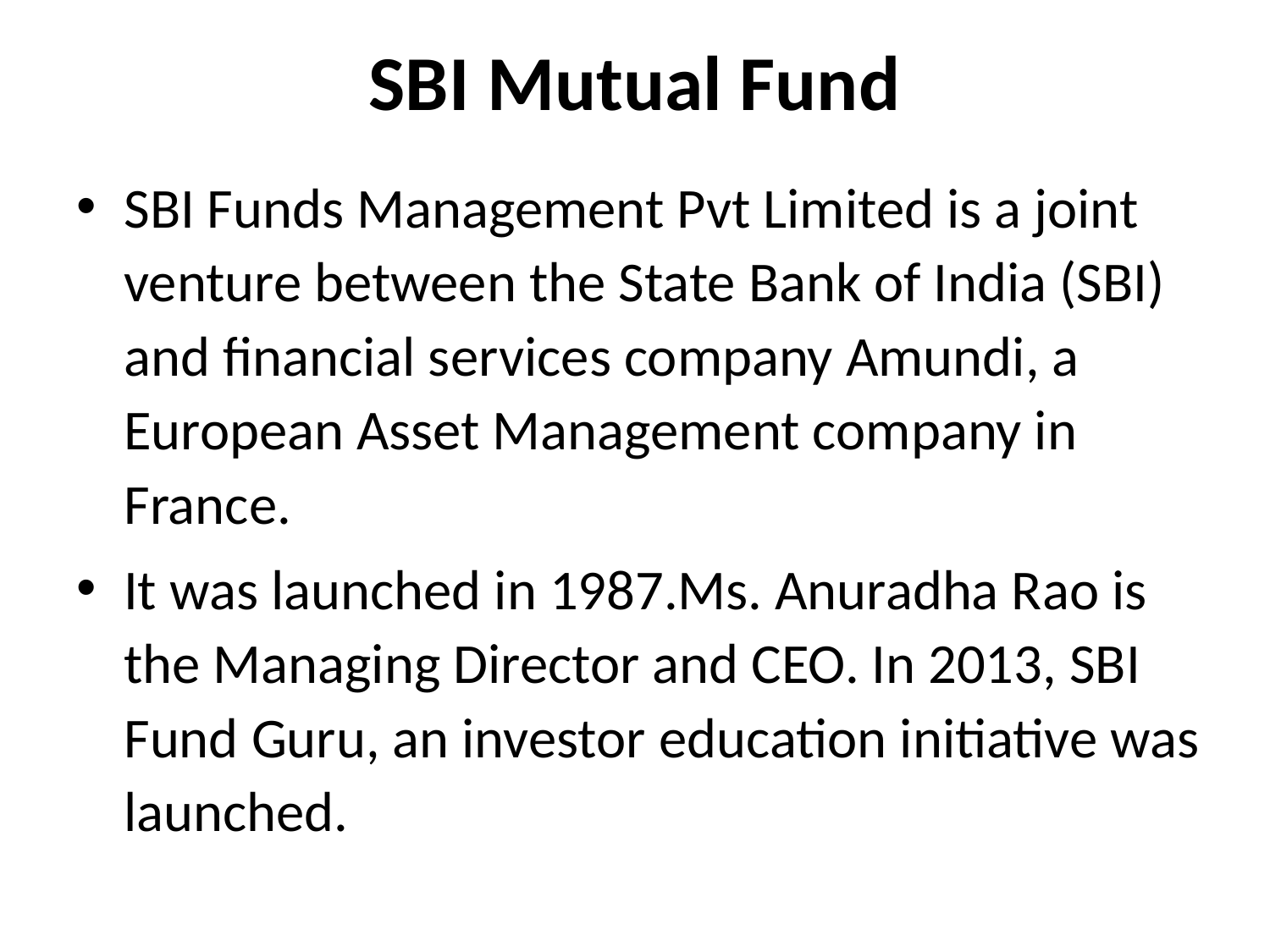

# SBI Mutual Fund
SBI Funds Management Pvt Limited is a joint venture between the State Bank of India (SBI) and financial services company Amundi, a European Asset Management company in France.
It was launched in 1987.Ms. Anuradha Rao is the Managing Director and CEO. In 2013, SBI Fund Guru, an investor education initiative was launched.